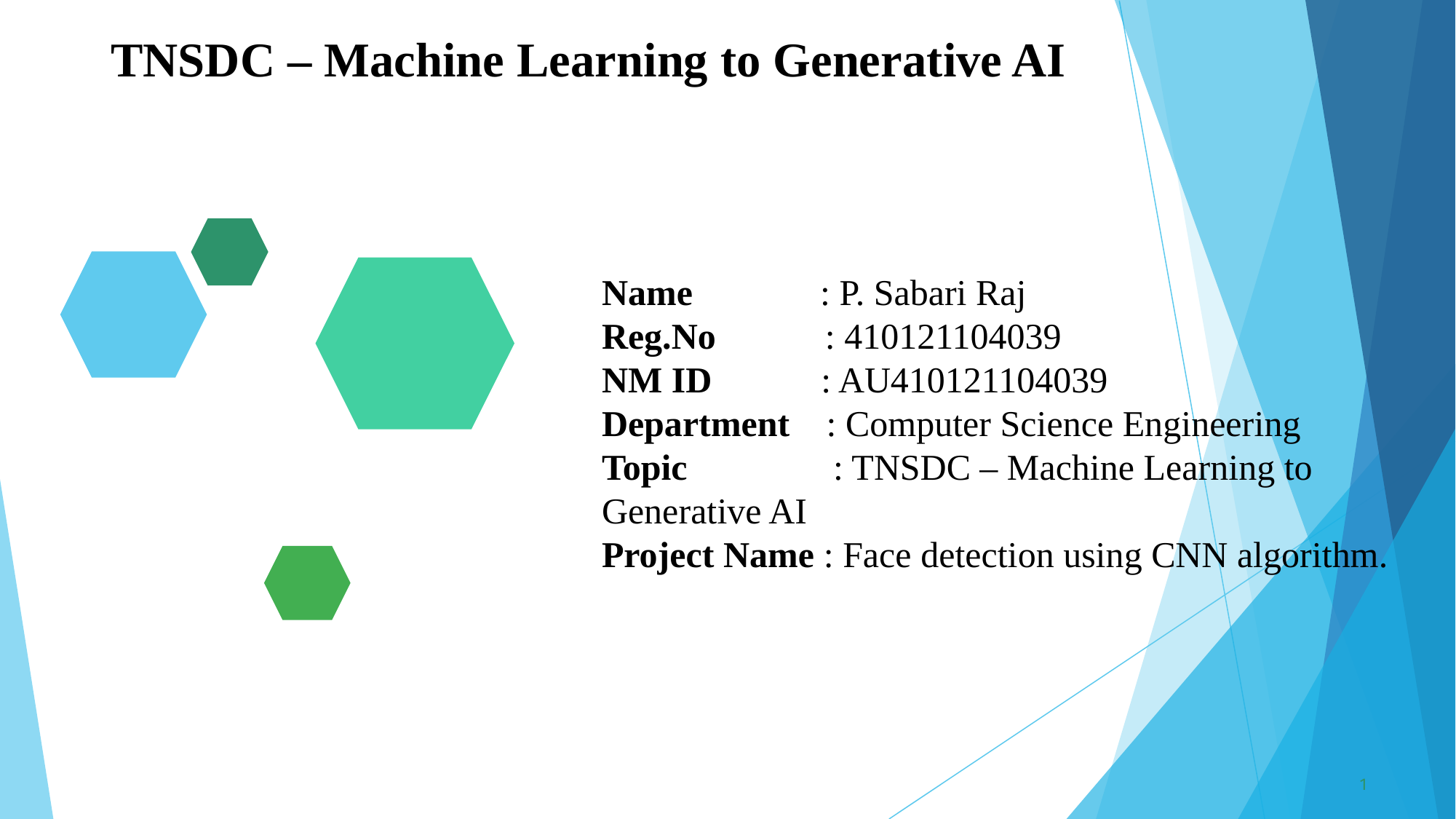

TNSDC – Machine Learning to Generative AI

Name              : P. Sabari Raj
Reg.No            : 410121104039
NM ID            : AU410121104039
Department    : Computer Science Engineering
Topic                : TNSDC – Machine Learning to Generative AI
Project Name : Face detection using CNN algorithm.

1